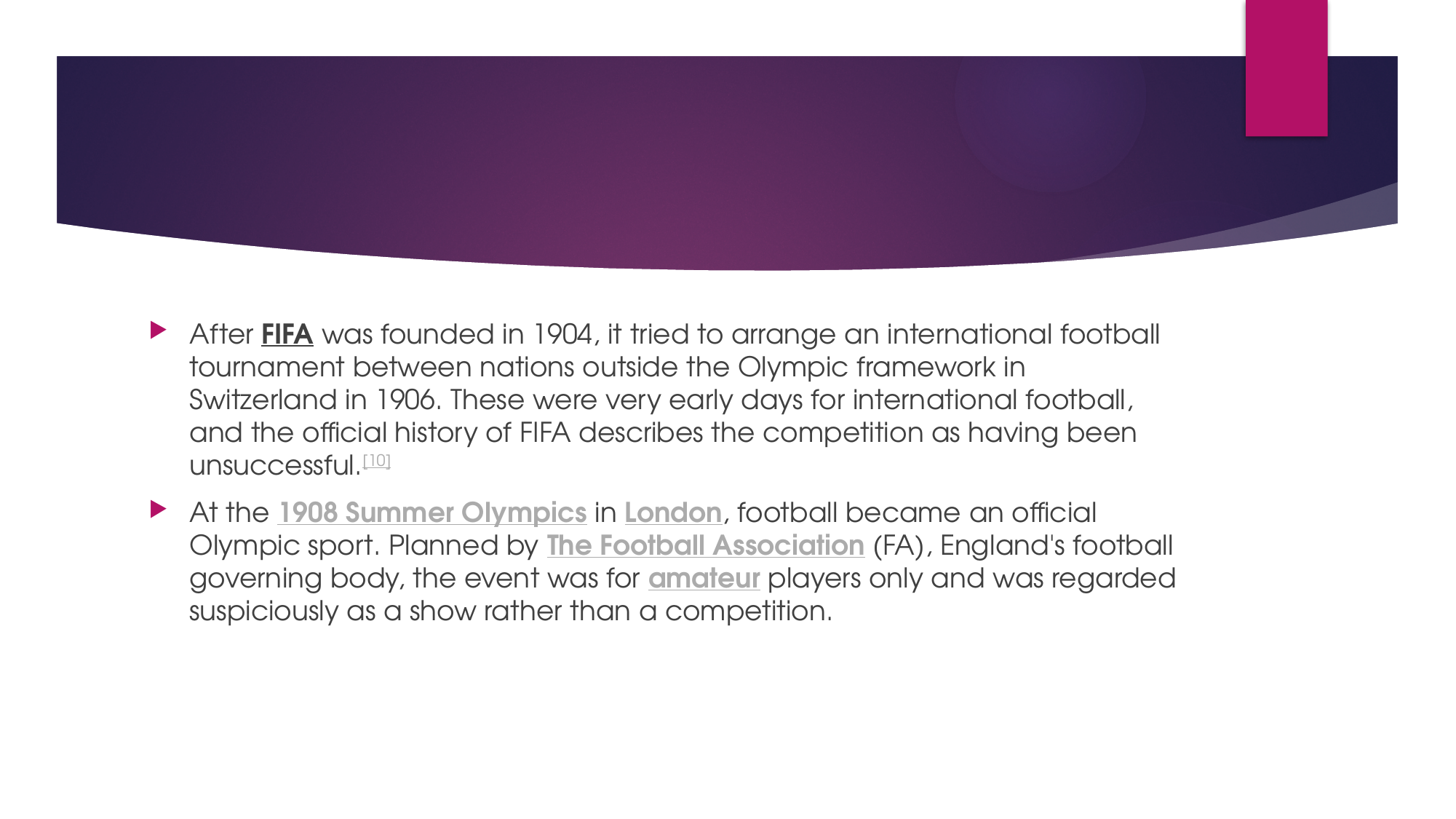

#
After FIFA was founded in 1904, it tried to arrange an international football tournament between nations outside the Olympic framework in Switzerland in 1906. These were very early days for international football, and the official history of FIFA describes the competition as having been unsuccessful.[10]
At the 1908 Summer Olympics in London, football became an official Olympic sport. Planned by The Football Association (FA), England's football governing body, the event was for amateur players only and was regarded suspiciously as a show rather than a competition.